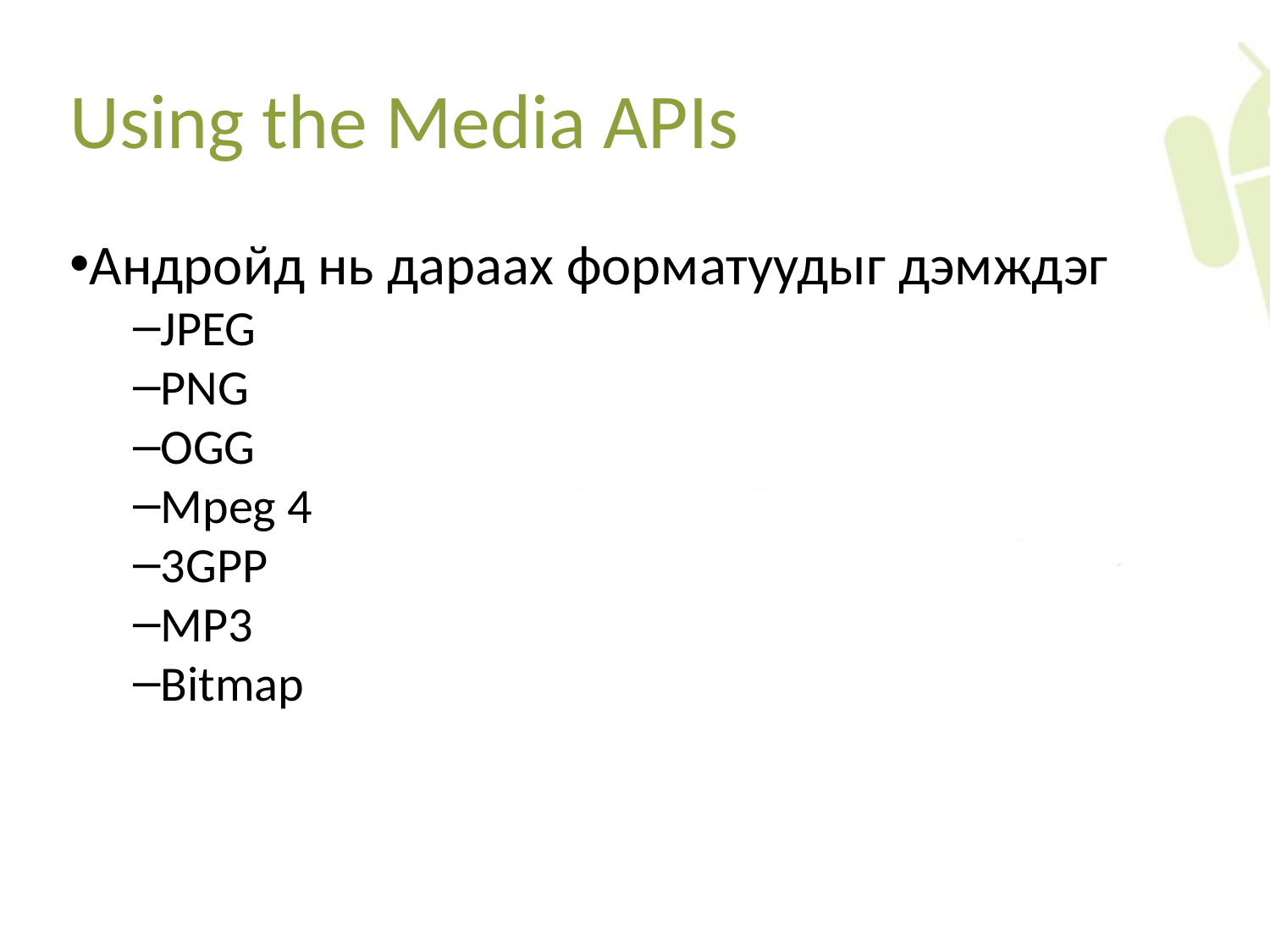

Using the Media APIs
Андройд нь дараах форматуудыг дэмждэг
JPEG
PNG
OGG
Mpeg 4
3GPP
MP3
Bitmap